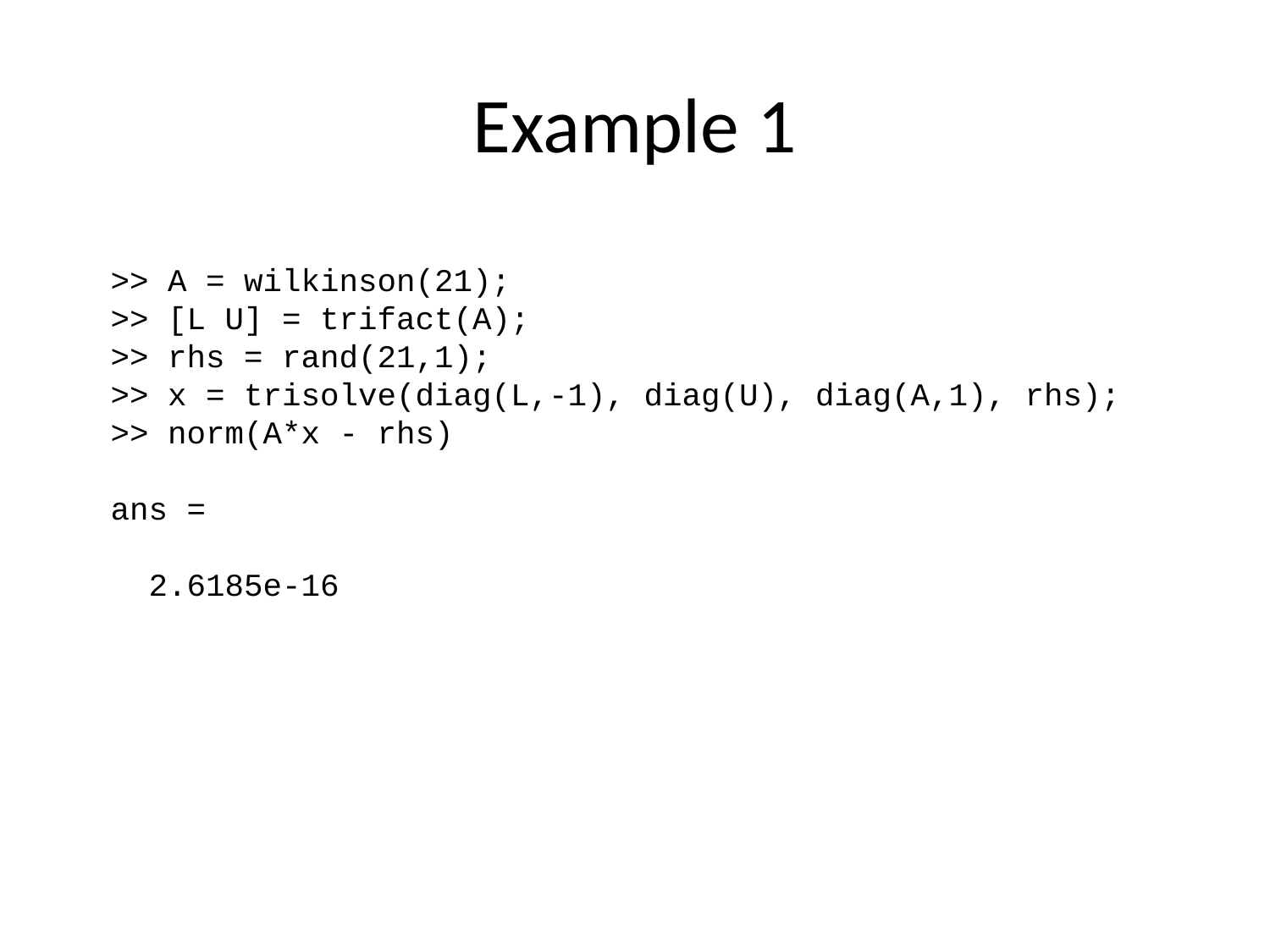

# Example 1
>> A = wilkinson(21);
>> [L U] = trifact(A);
>> rhs = rand(21,1);
>> x = trisolve(diag(L,-1), diag(U), diag(A,1), rhs);
>> norm(A*x - rhs)

ans =

  2.6185e-16